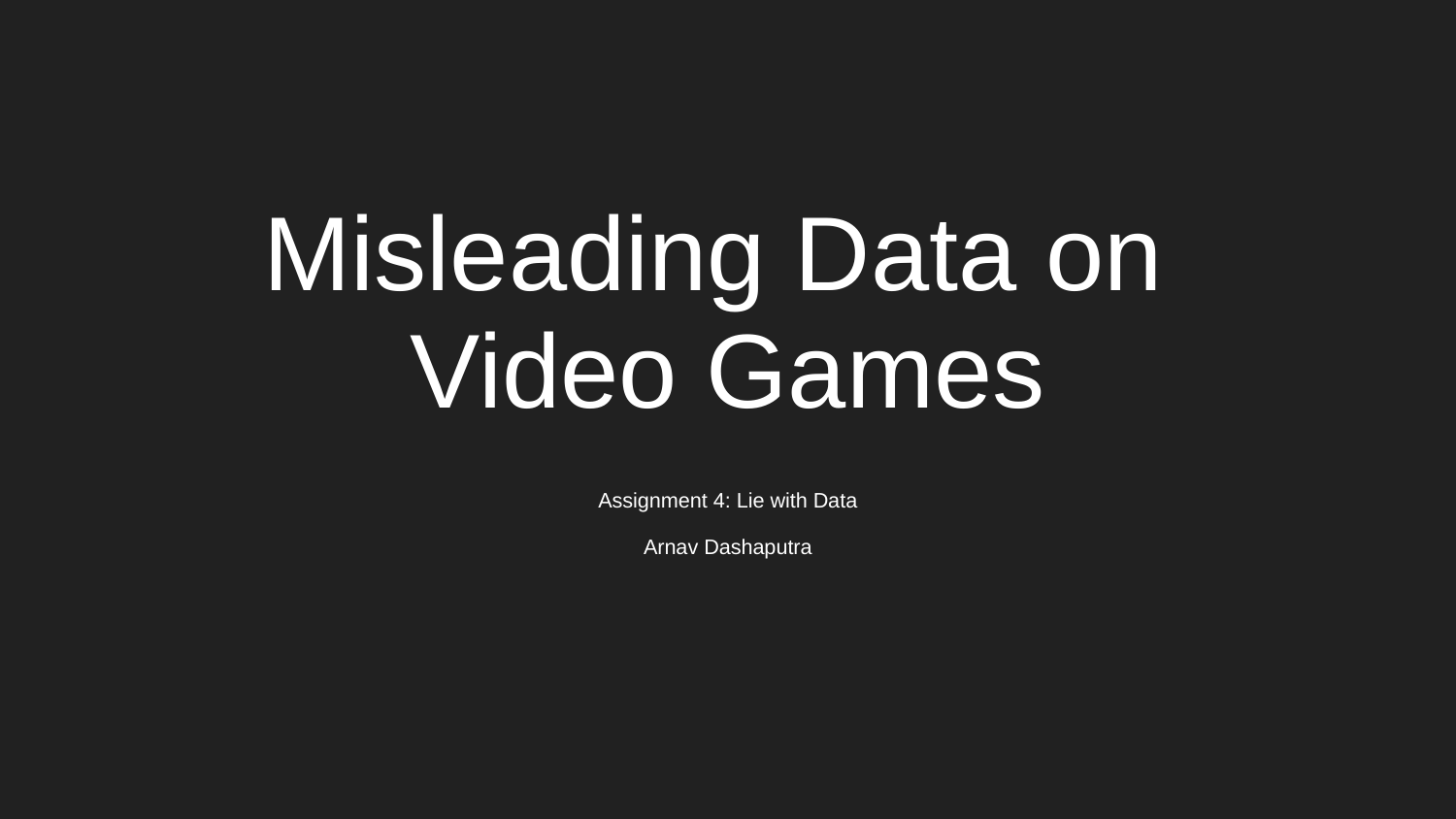

# Misleading Data on
Video Games

Assignment 4: Lie with Data

Arnav Dashaputra